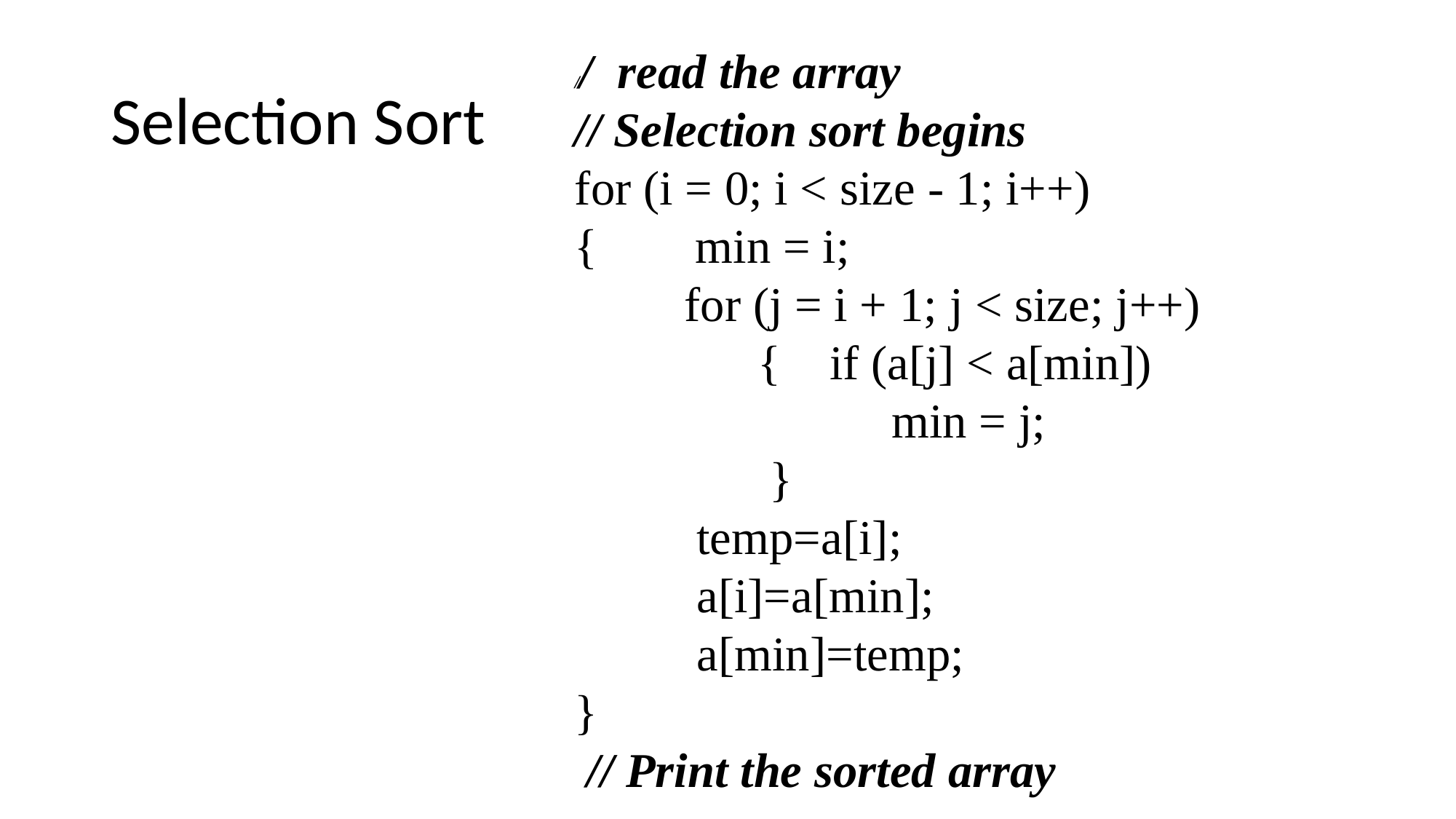

//  read the array
// Selection sort begins
for (i = 0; i < size - 1; i++)
{        min = i;
         for (j = i + 1; j < size; j++)
               {    if (a[j] < a[min])
                          min = j;
                }
          temp=a[i];
          a[i]=a[min];
          a[min]=temp;
}
 // Print the sorted array

# Selection Sort